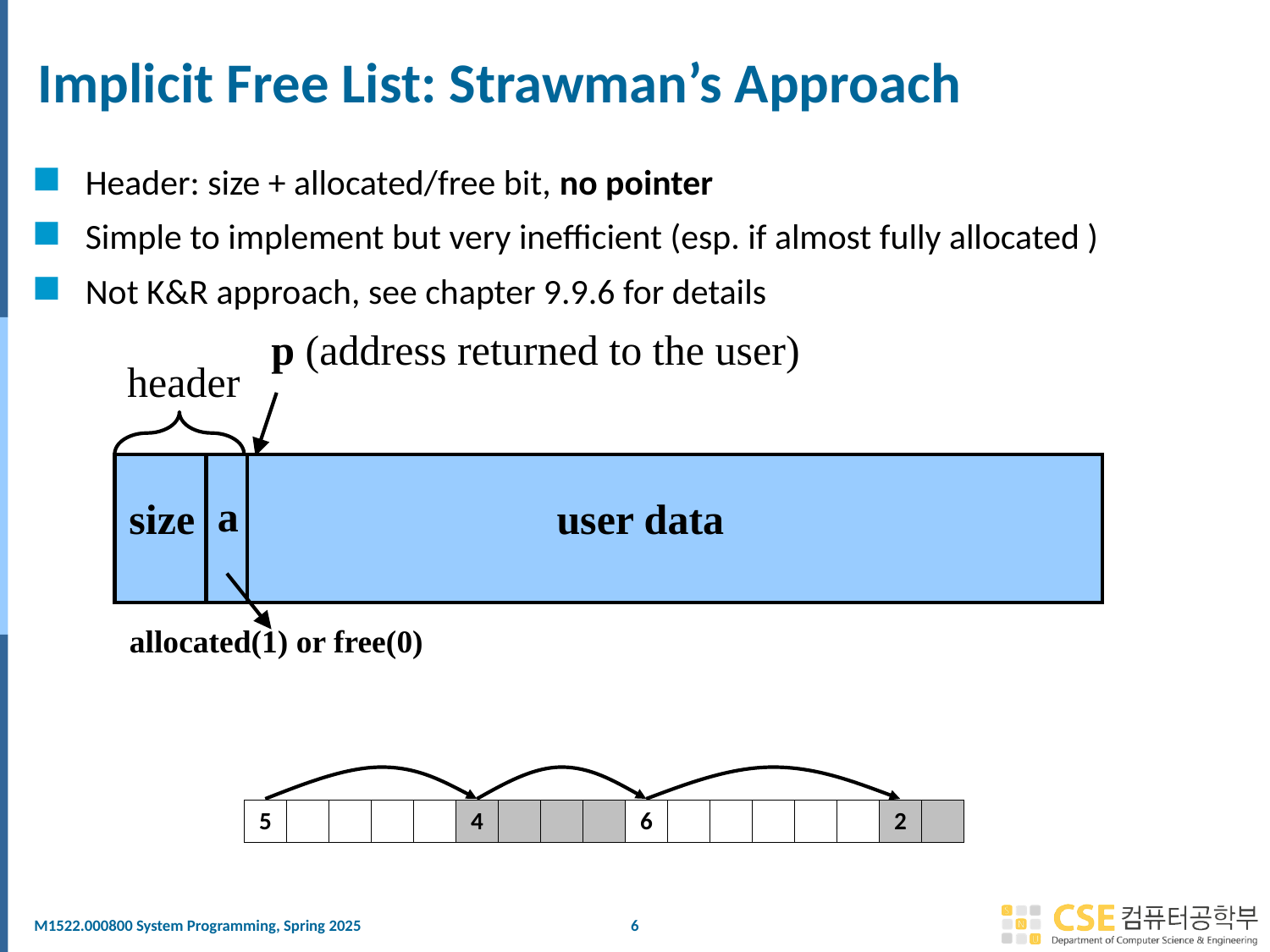

# Implicit Free List: Strawman’s Approach
Header: size + allocated/free bit, no pointer
Simple to implement but very inefficient (esp. if almost fully allocated )
Not K&R approach, see chapter 9.9.6 for details
p (address returned to the user)
header

a
size
user data

allocated(1) or free(0)

5

4

6

2